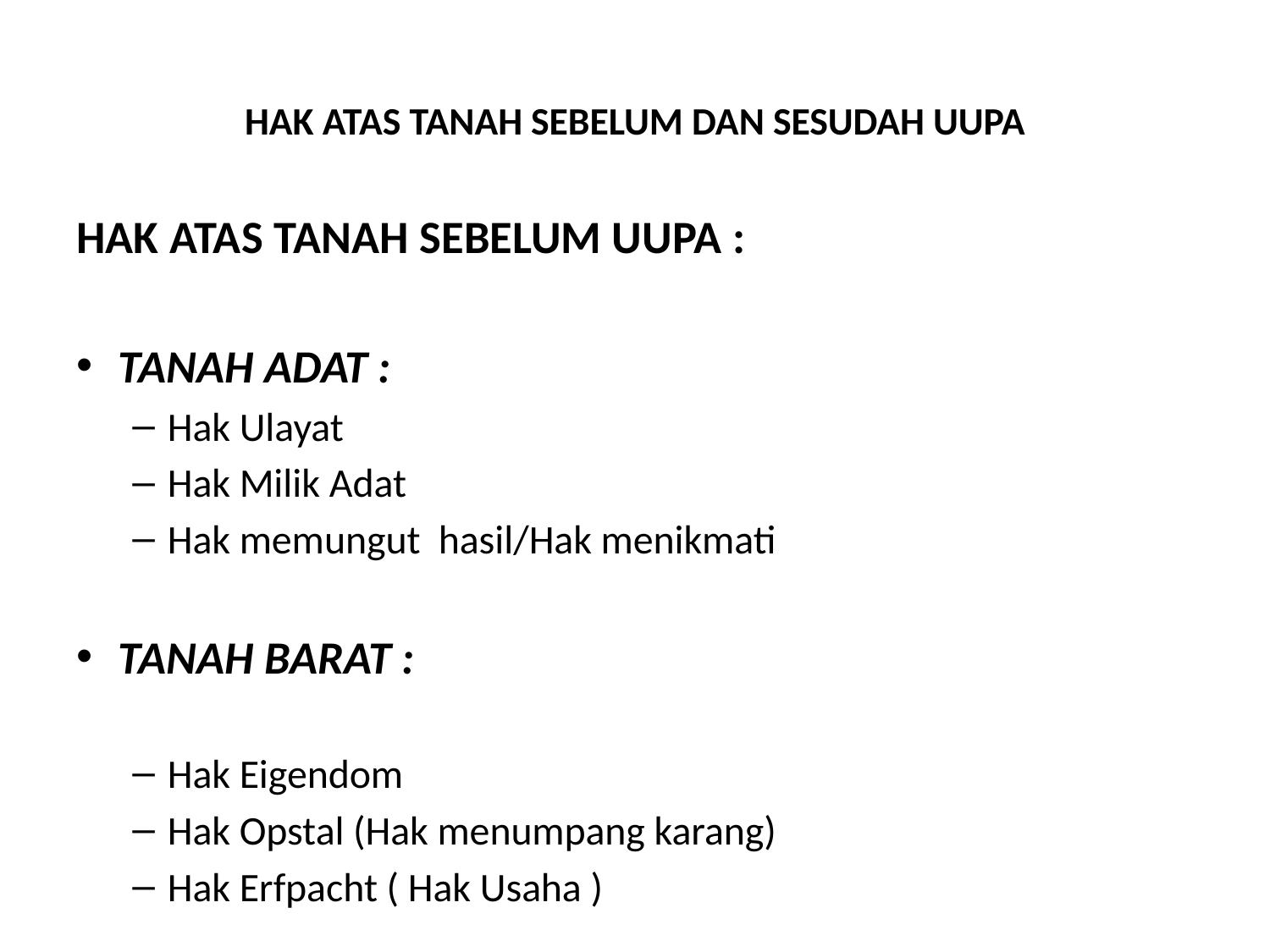

# HAK ATAS TANAH SEBELUM DAN SESUDAH UUPA
HAK ATAS TANAH SEBELUM UUPA :

TANAH ADAT :
Hak Ulayat
Hak Milik Adat
Hak memungut  hasil/Hak menikmati

TANAH BARAT :

Hak Eigendom
Hak Opstal (Hak menumpang karang)
Hak Erfpacht ( Hak Usaha )